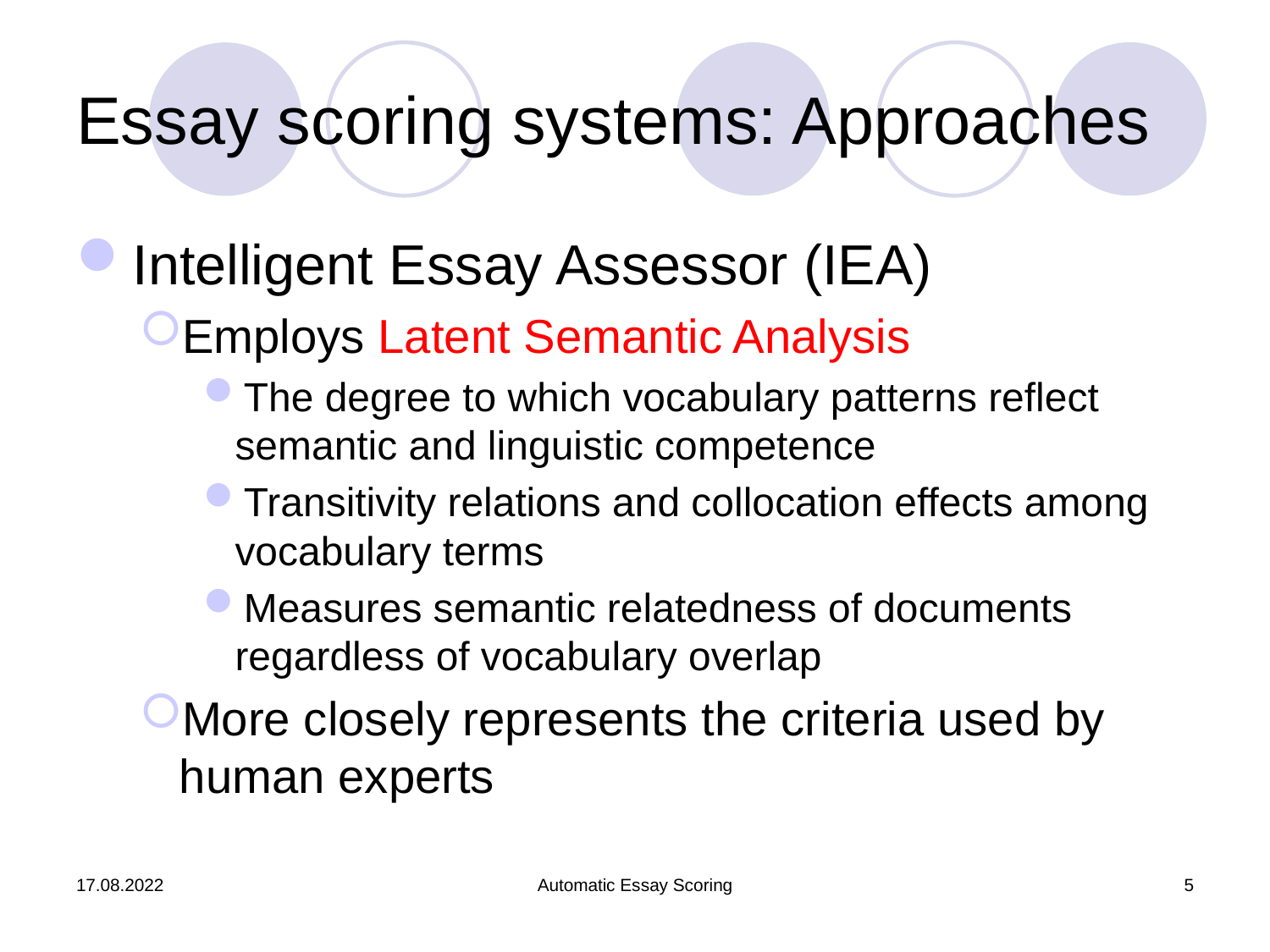

Essay scoring systems: Approaches
Intelligent Essay Assessor (IEA)
Employs Latent Semantic Analysis
The degree to which vocabulary patterns reflect semantic and linguistic competence
Transitivity relations and collocation effects among vocabulary terms
Measures semantic relatedness of documents regardless of vocabulary overlap
More closely represents the criteria used by human experts
17.08.2022
Automatic Essay Scoring
5